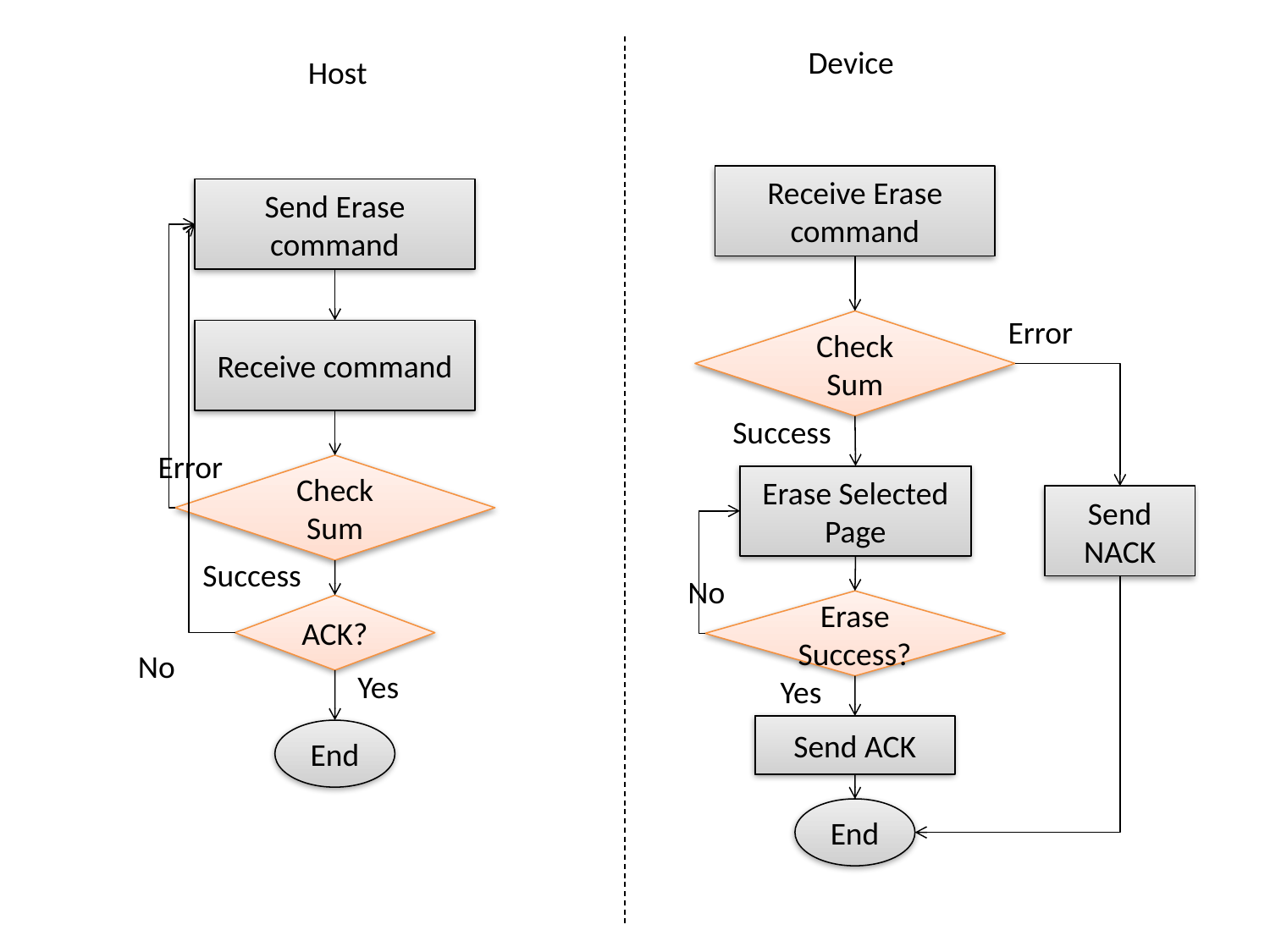

Device
Host
Receive Erase command
Send Erase command
Error
Check Sum
Receive command
Success
Error
Check Sum
Erase Selected Page
Send NACK
Success
No
Erase Success?
ACK?
No
Yes
Yes
Send ACK
End
End